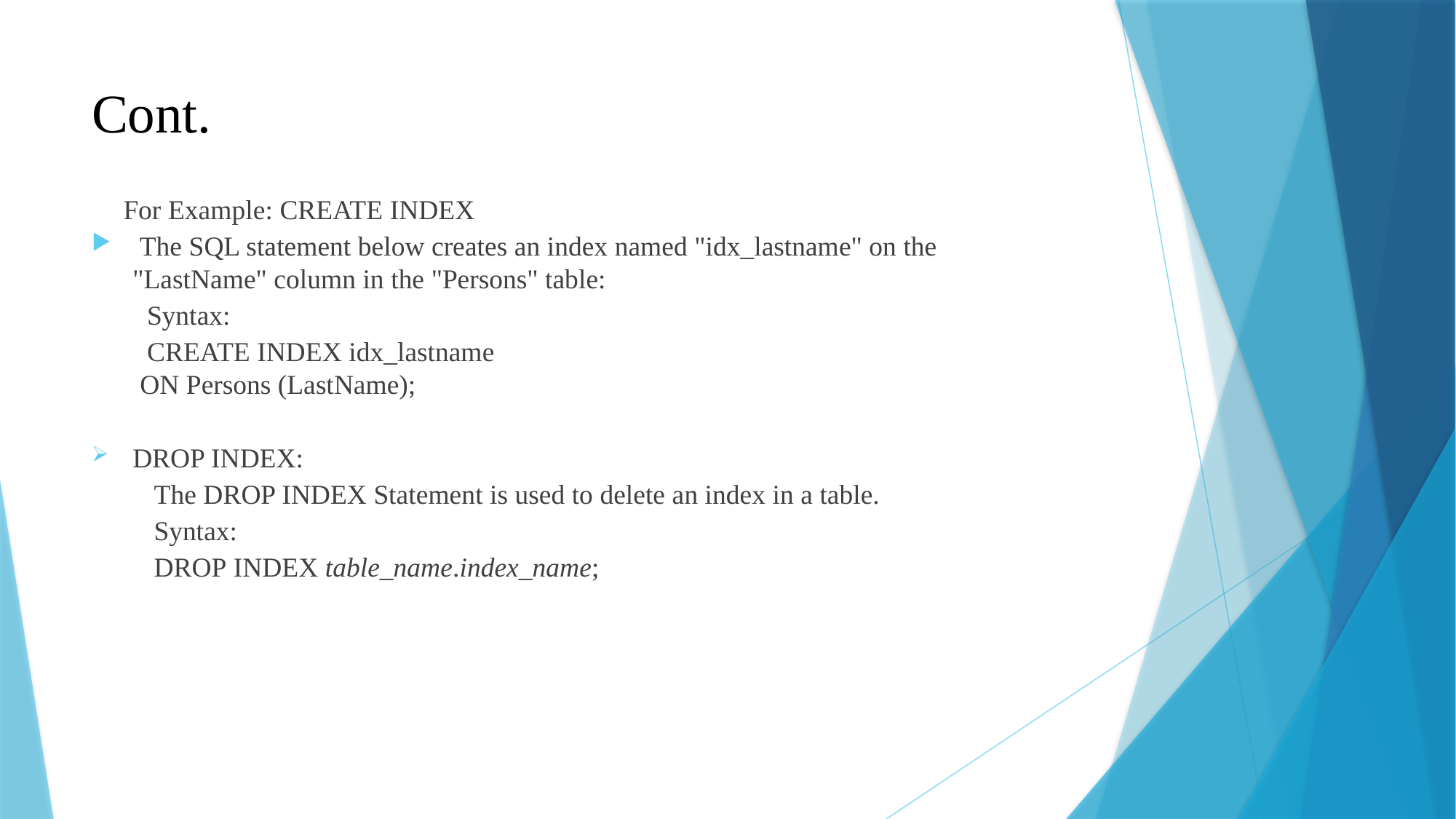

# Cont.
      For Example: CREATE INDEX
 The SQL statement below creates an index named "idx_lastname" on the   "LastName" column in the "Persons" table:
        Syntax:
        CREATE INDEX idx_lastname
       ON Persons (LastName);

DROP INDEX:
         The DROP INDEX Statement is used to delete an index in a table.
         Syntax:
         DROP INDEX table_name.index_name;